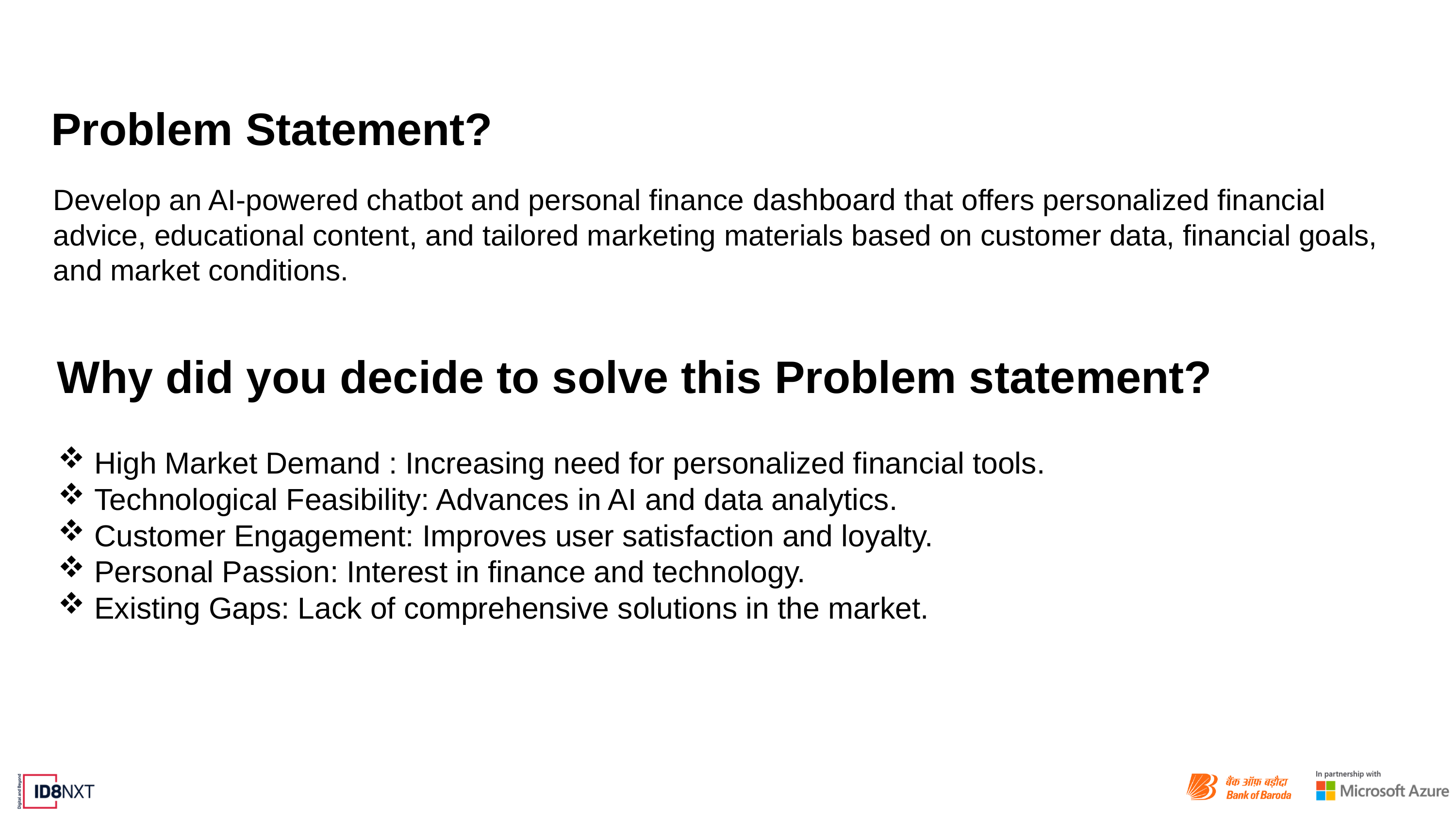

# Problem Statement?
Develop an AI-powered chatbot and personal finance dashboard that offers personalized financial advice, educational content, and tailored marketing materials based on customer data, financial goals, and market conditions.
Why did you decide to solve this Problem statement?
High Market Demand : Increasing need for personalized financial tools.
Technological Feasibility: Advances in AI and data analytics.
Customer Engagement: Improves user satisfaction and loyalty.
Personal Passion: Interest in finance and technology.
Existing Gaps: Lack of comprehensive solutions in the market.